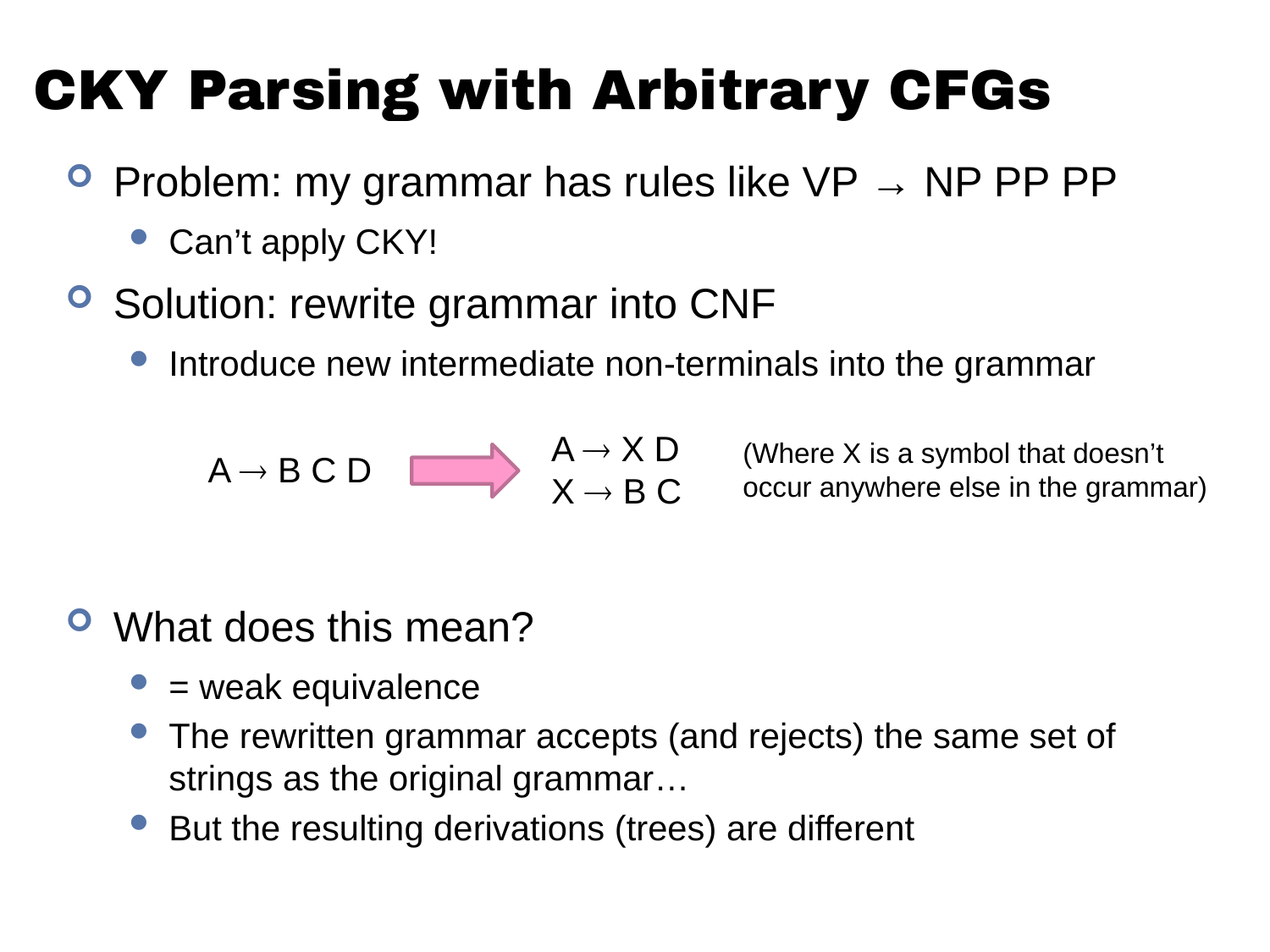

# CKY Parsing with Arbitrary CFGs
Problem: my grammar has rules like VP → NP PP PP
Can’t apply CKY!
Solution: rewrite grammar into CNF
Introduce new intermediate non-terminals into the grammar

What does this mean?
= weak equivalence
The rewritten grammar accepts (and rejects) the same set of strings as the original grammar…
But the resulting derivations (trees) are different

A → X D
X → B C
(Where X is a symbol that doesn’t occur anywhere else in the grammar)
A → B C D